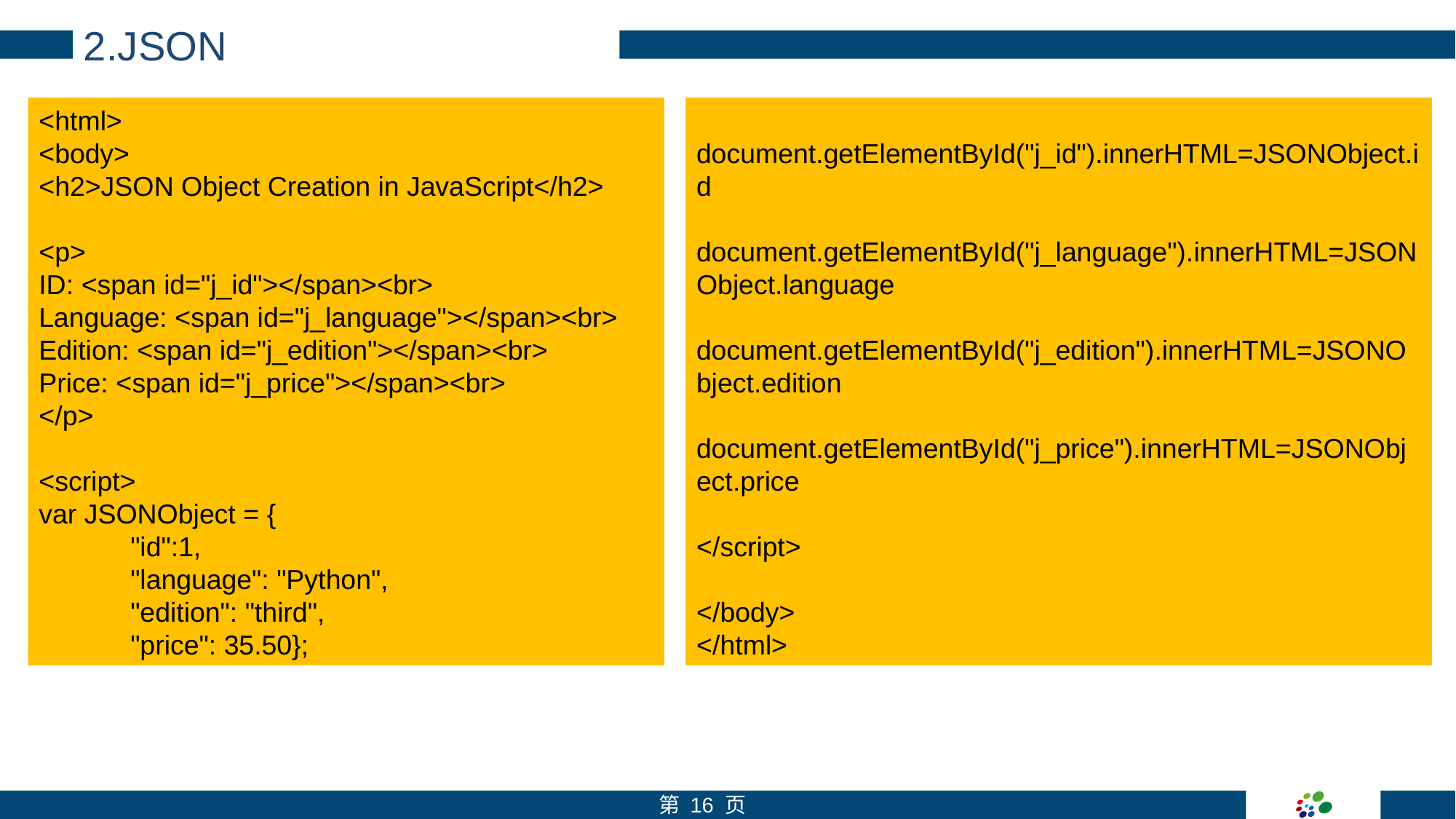

2.JSON
<html>
<body>
<h2>JSON Object Creation in JavaScript</h2>

<p>
ID: <span id="j_id"></span><br>
Language: <span id="j_language"></span><br>
Edition: <span id="j_edition"></span><br>
Price: <span id="j_price"></span><br>
</p>

<script>
var JSONObject = {
            "id":1,
            "language": "Python",
            "edition": "third",
            "price": 35.50};

document.getElementById("j_id").innerHTML=JSONObject.id

document.getElementById("j_language").innerHTML=JSONObject.language

document.getElementById("j_edition").innerHTML=JSONObject.edition

document.getElementById("j_price").innerHTML=JSONObject.price

</script>

</body>
</html>